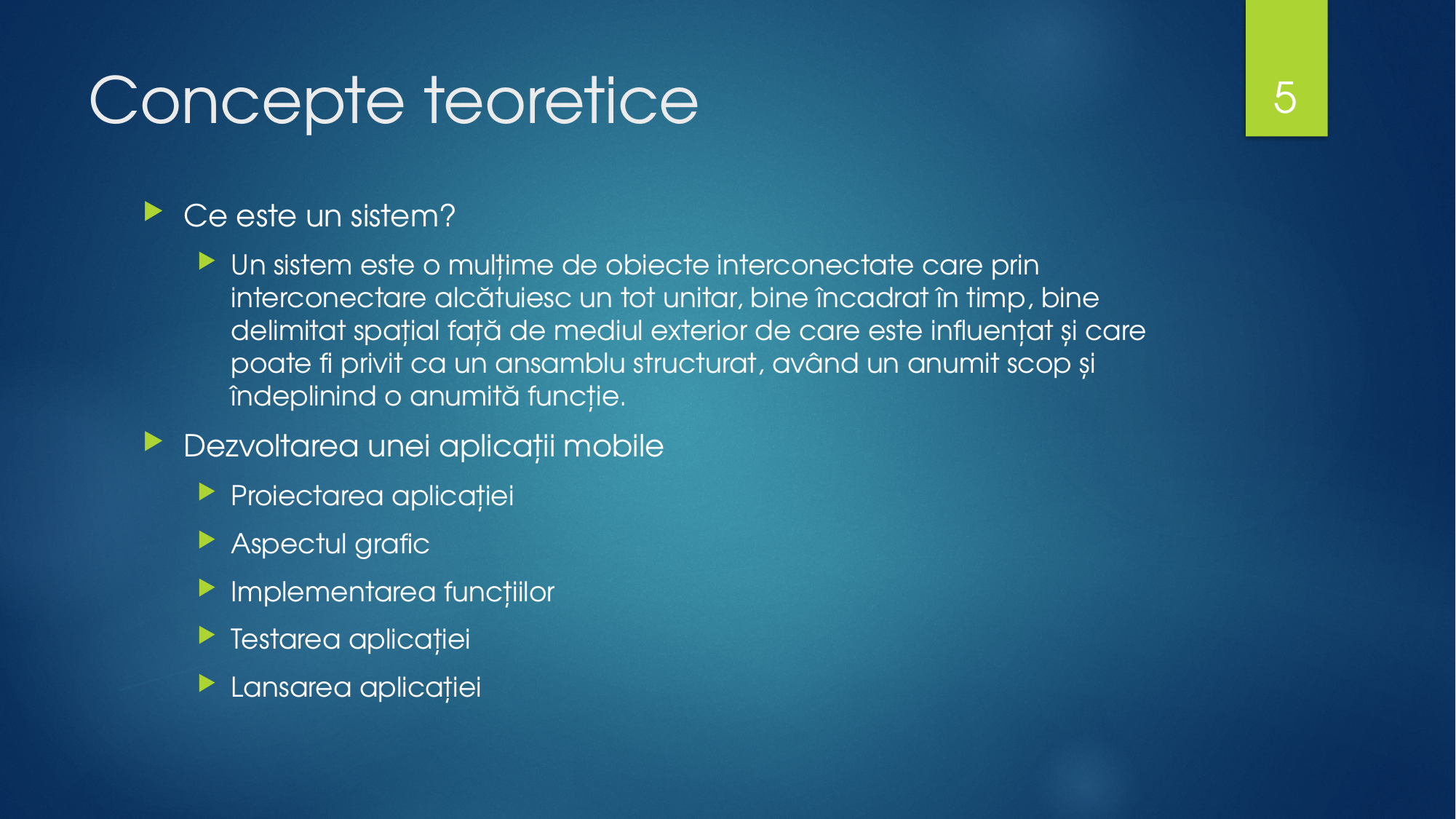

5
# Concepte teoretice
Ce este un sistem?
Un sistem este o mulțime de obiecte interconectate care prin interconectare alcătuiesc un tot unitar, bine încadrat în timp, bine delimitat spațial față de mediul exterior de care este influențat și care poate fi privit ca un ansamblu structurat, având un anumit scop și îndeplinind o anumită funcție.
Dezvoltarea unei aplicații mobile
Proiectarea aplicației
Aspectul grafic
Implementarea funcțiilor
Testarea aplicației
Lansarea aplicației